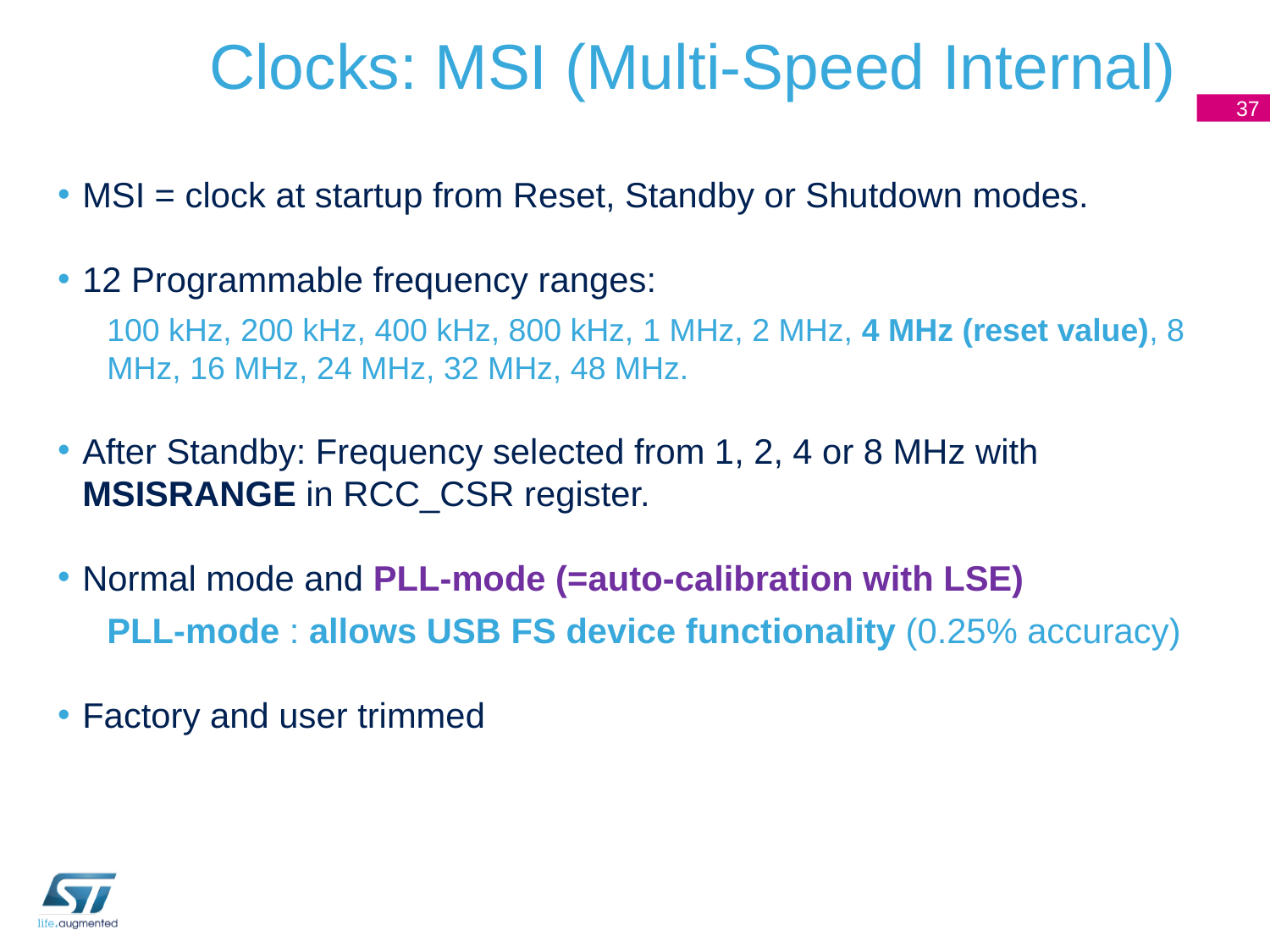

# Clocks: MSI (Multi-Speed Internal)
37
MSI = clock at startup from Reset, Standby or Shutdown modes.
12 Programmable frequency ranges:
100 kHz, 200 kHz, 400 kHz, 800 kHz, 1 MHz, 2 MHz, 4 MHz (reset value), 8 MHz, 16 MHz, 24 MHz, 32 MHz, 48 MHz.
After Standby: Frequency selected from 1, 2, 4 or 8 MHz with MSISRANGE in RCC_CSR register.
Normal mode and PLL-mode (=auto-calibration with LSE)
PLL-mode : allows USB FS device functionality (0.25% accuracy)
Factory and user trimmed